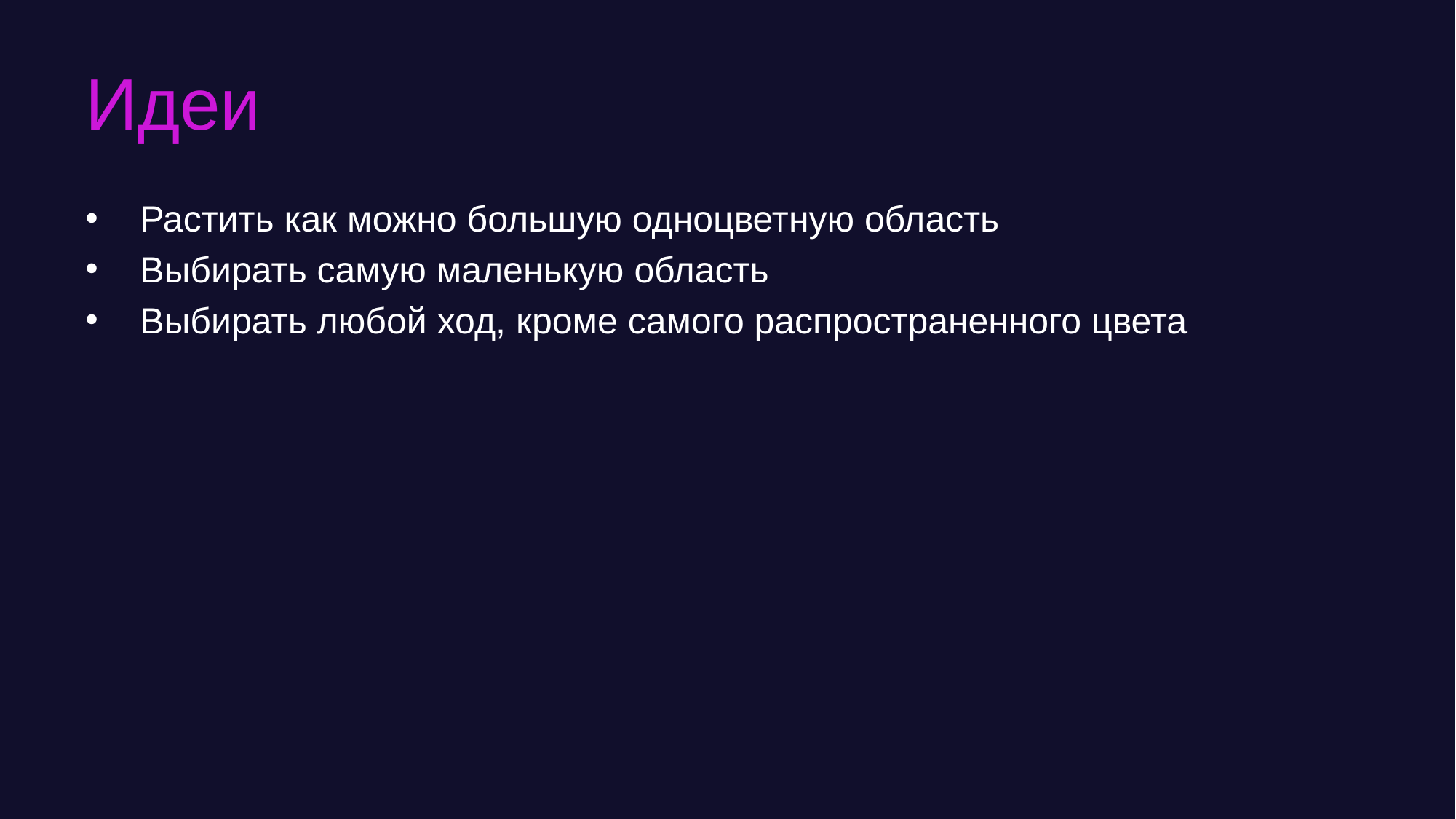

# Идеи
Растить как можно большую одноцветную область
Выбирать самую маленькую область
Выбирать любой ход, кроме самого распространенного цвета